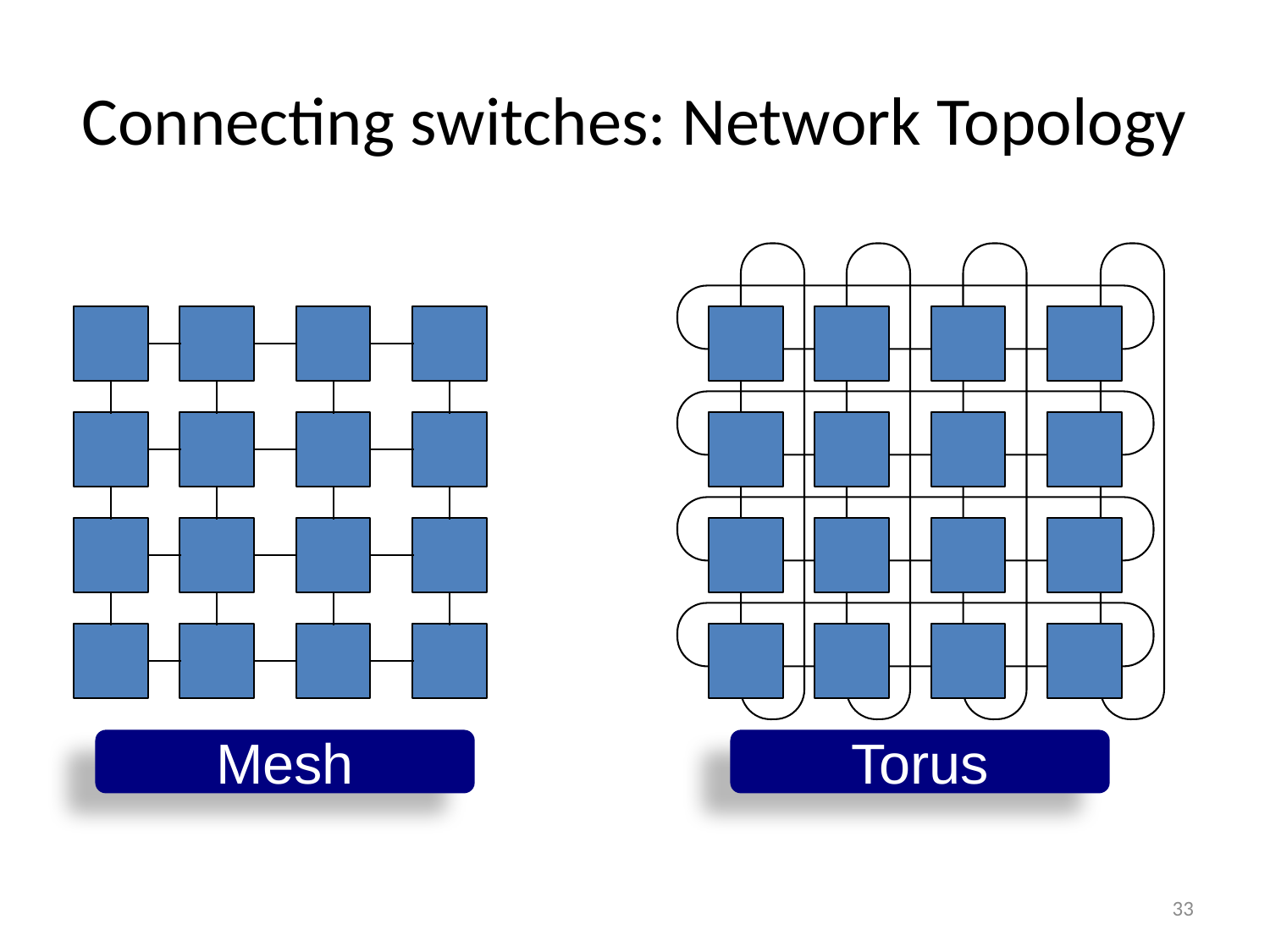

# Connecting switches: Network Topology

Mesh
Torus
33